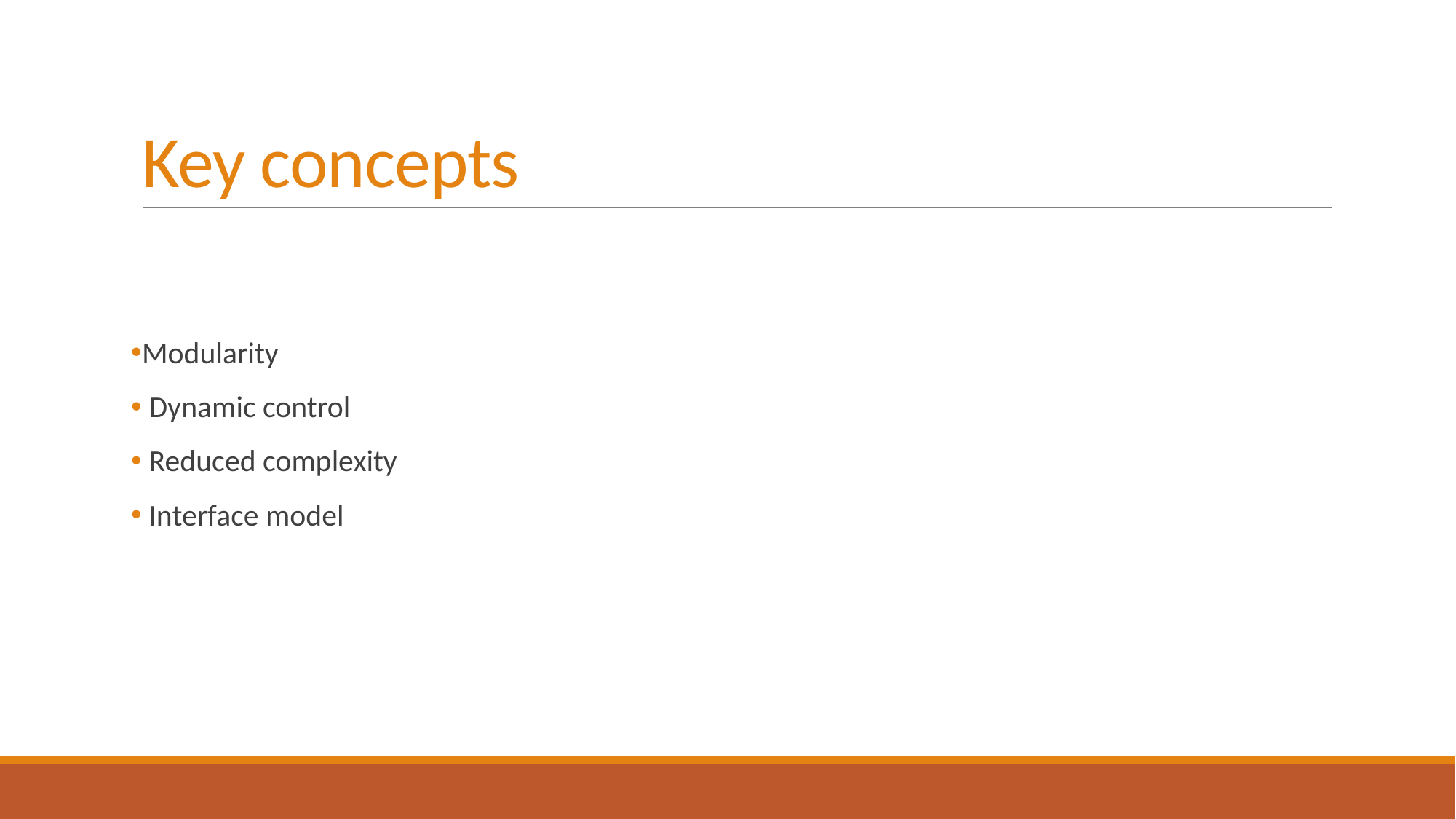

# Key concepts

Modularity
 Dynamic control
 Reduced complexity
 Interface model